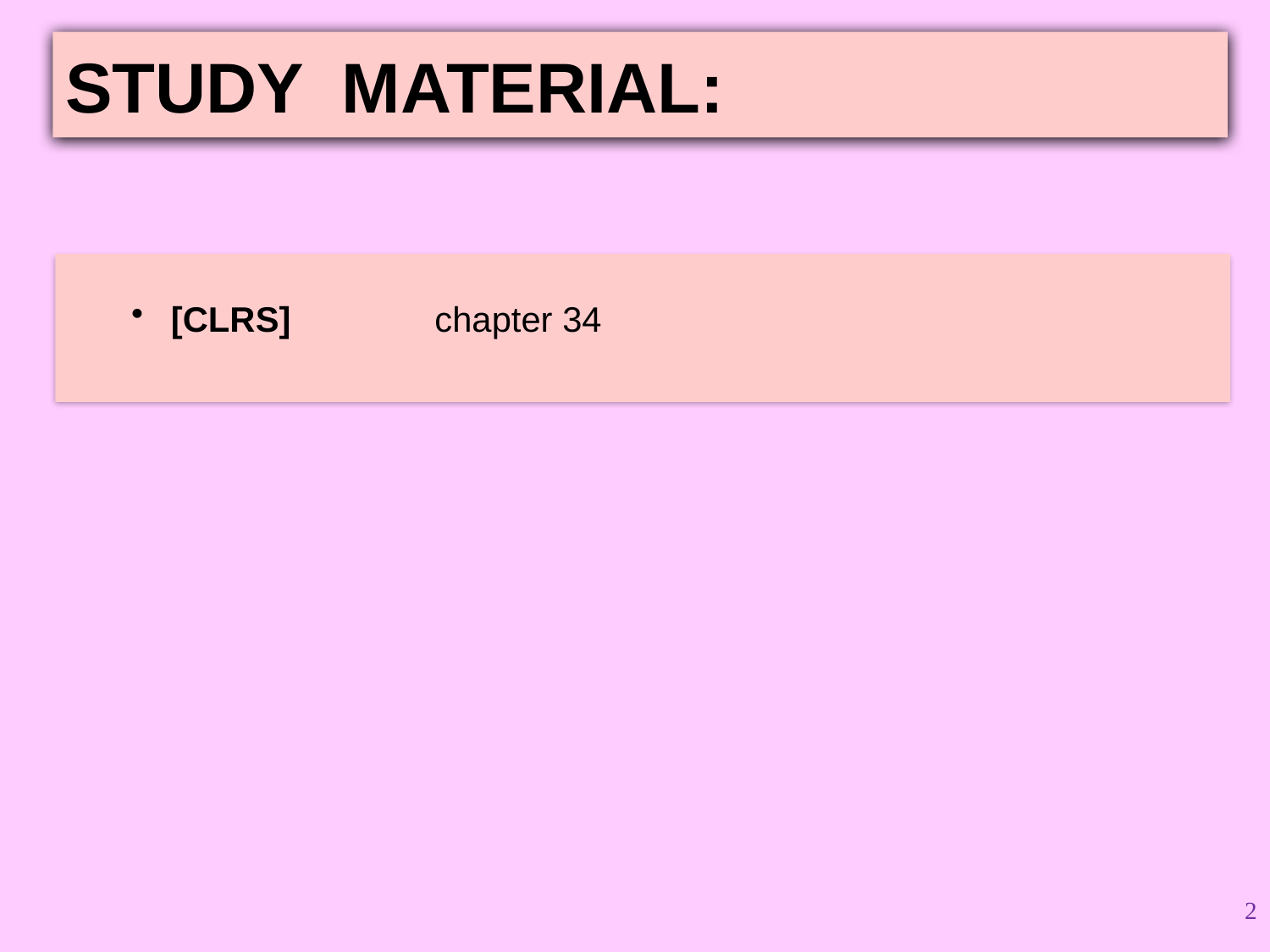

# STUDY  MATERIAL:

[CLRS]         	 chapter 34
2